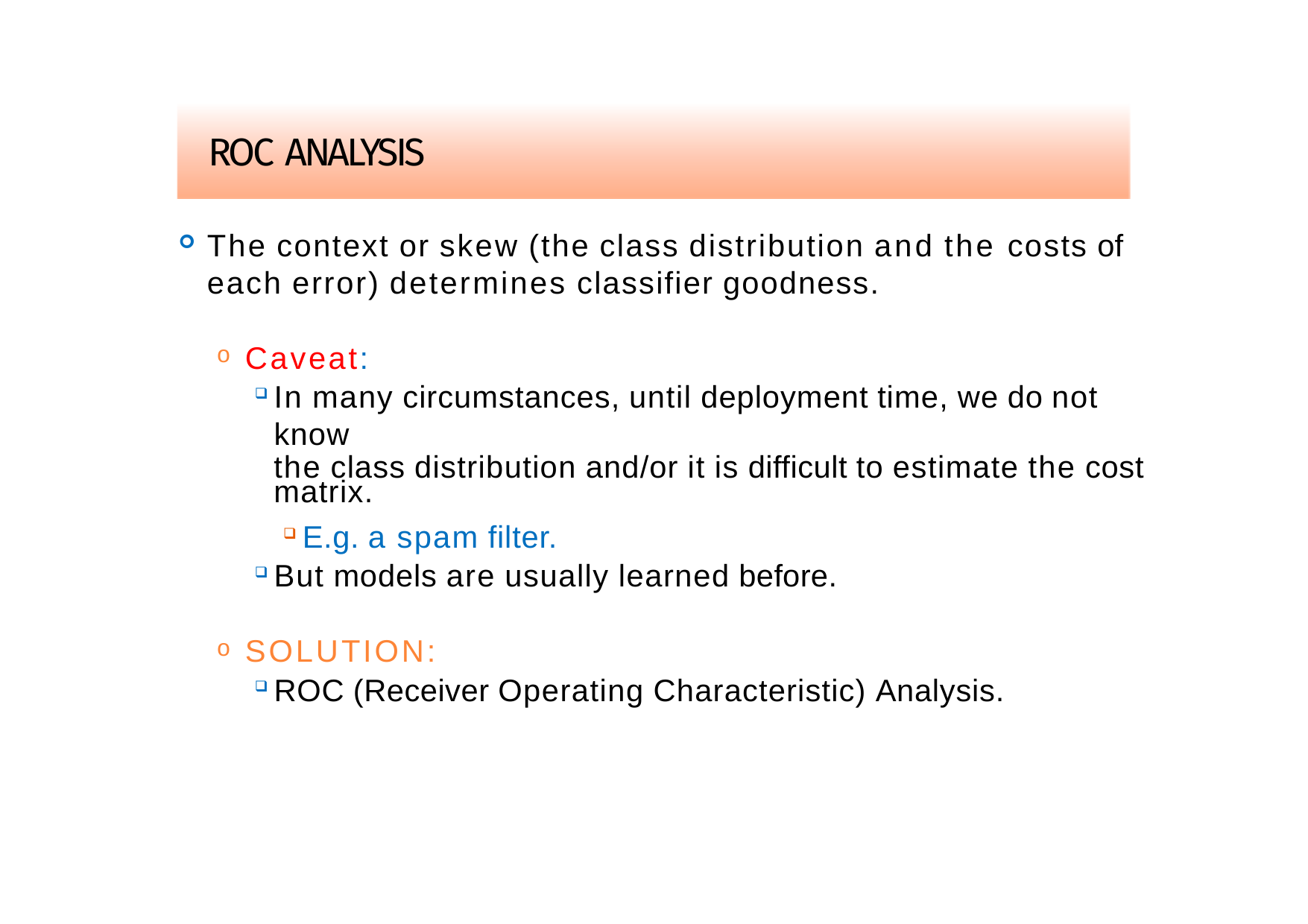

# ROC ANALYSIS
The context or skew (the class distribution and the costs of each error) determines classifier goodness.

Caveat:
In many circumstances, until deployment time, we do not know
the class distribution and/or it is difficult to estimate the cost  matrix.
E.g. a spam filter.
But models are usually learned before.

SOLUTION:
ROC (Receiver Operating Characteristic) Analysis.